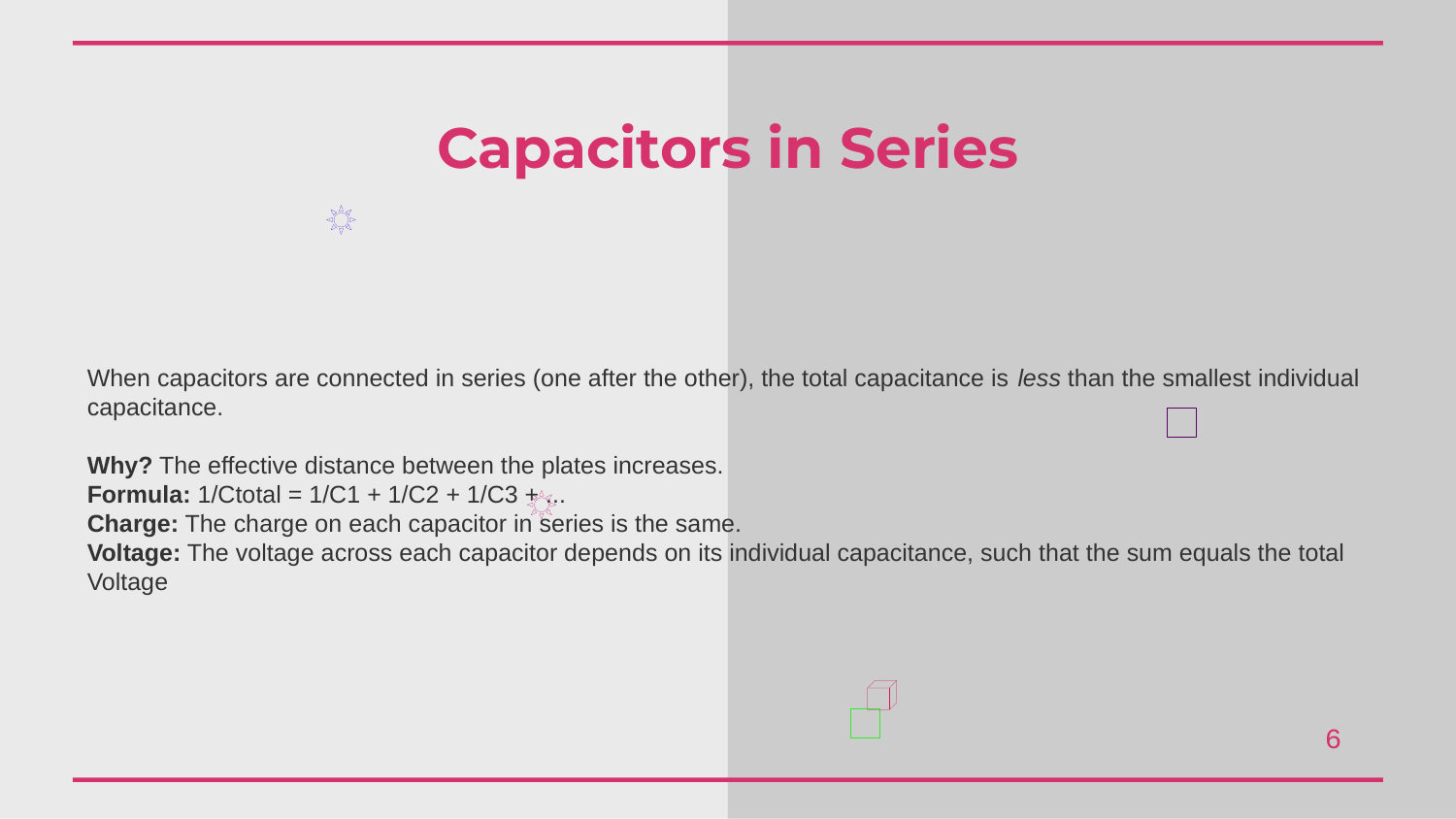

Capacitors in Series

When capacitors are connected in series (one after the other), the total capacitance is less than the smallest individual capacitance.

Why? The effective distance between the plates increases.
Formula: 1/Ctotal = 1/C1 + 1/C2 + 1/C3 + ...
Charge: The charge on each capacitor in series is the same.
Voltage: The voltage across each capacitor depends on its individual capacitance, such that the sum equals the total Voltage

6